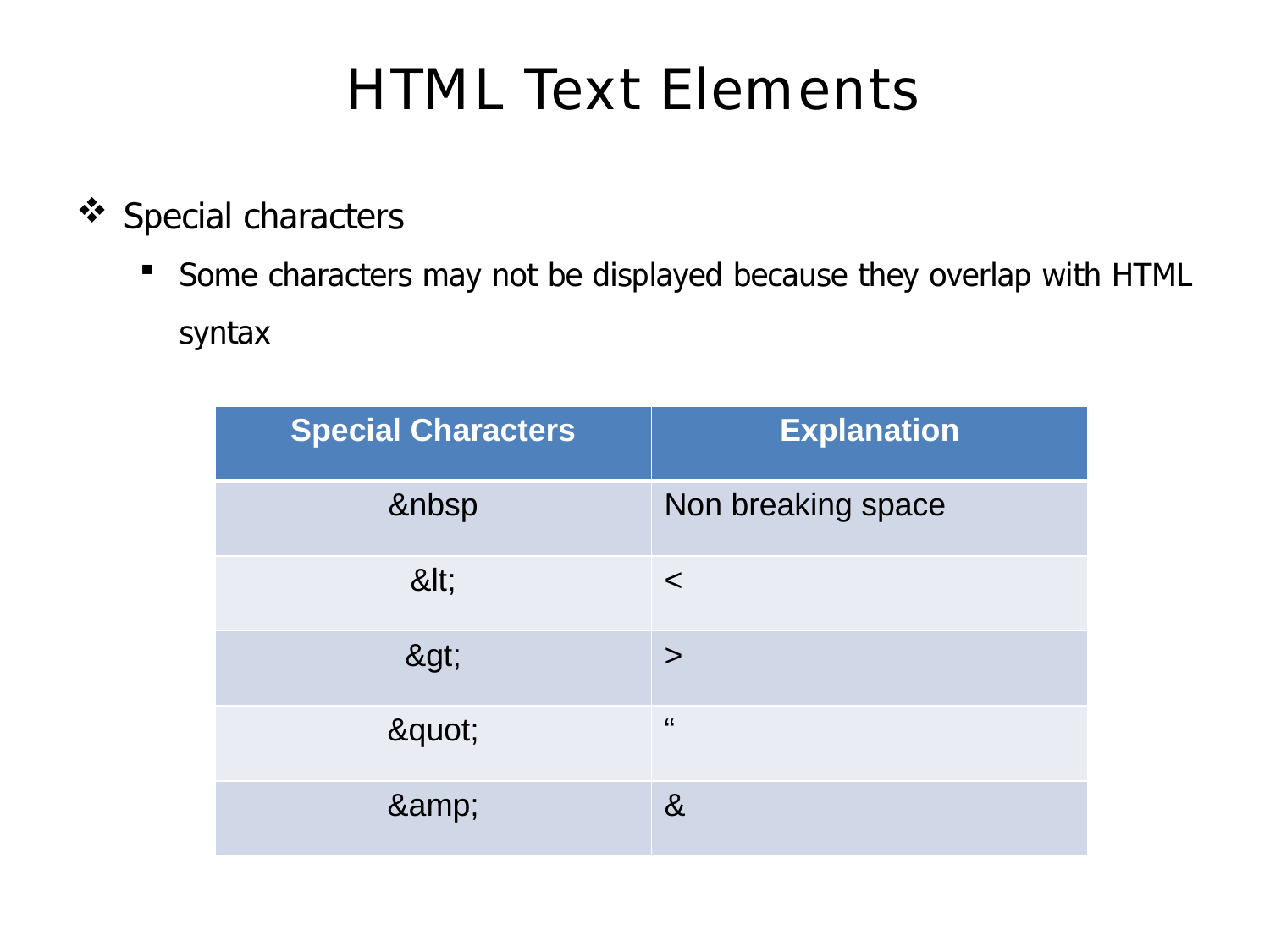

# HTML Text Elements
Special characters
Some characters may not be displayed because they overlap with HTML syntax
| Special Characters | Explanation |
| --- | --- |
| &nbsp | Non breaking space |
| &lt; | < |
| &gt; | > |
| &quot; | “ |
| &amp; | & |